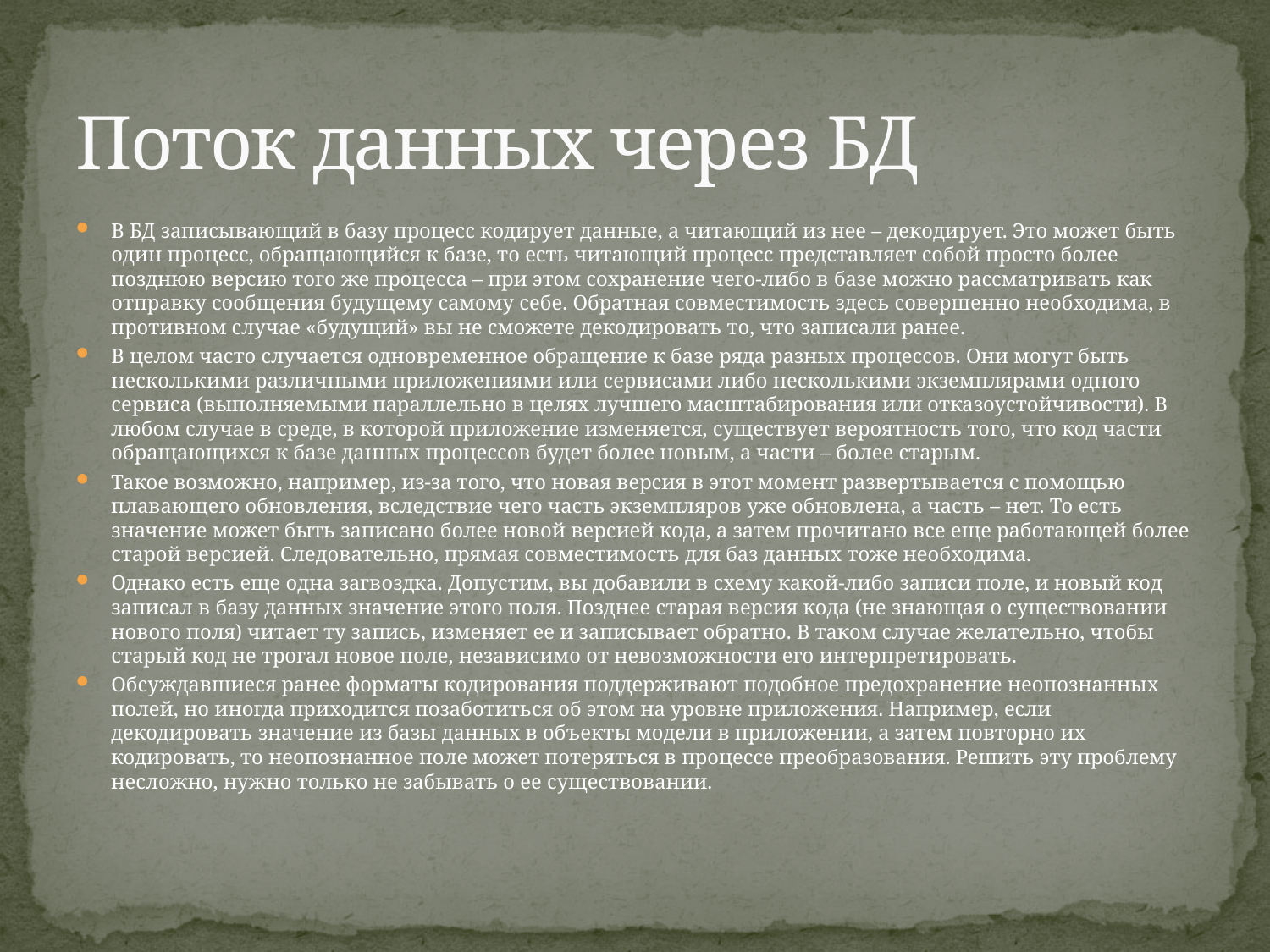

# Поток данных через БД
В БД записывающий в базу процесс кодирует данные, а читающий из нее – декодирует. Это может быть один процесс, обращающийся к базе, то есть читающий процесс представляет собой просто более позднюю версию того же процесса – при этом сохранение чего-либо в базе можно рассматривать как отправку сообщения будущему самому себе. Обратная совместимость здесь совершенно необходима, в противном случае «будущий» вы не сможете декодировать то, что записали ранее.
В целом часто случается одновременное обращение к базе ряда разных процессов. Они могут быть несколькими различными приложениями или сервисами либо несколькими экземплярами одного сервиса (выполняемыми параллельно в целях лучшего масштабирования или отказоустойчивости). В любом случае в среде, в которой приложение изменяется, существует вероятность того, что код части обращающихся к базе данных процессов будет более новым, а части – более старым.
Такое возможно, например, из-за того, что новая версия в этот момент развертывается с помощью плавающего обновления, вследствие чего часть экземпляров уже обновлена, а часть – нет. То есть значение может быть записано более новой версией кода, а затем прочитано все еще работающей более старой версией. Следовательно, прямая совместимость для баз данных тоже необходима.
Однако есть еще одна загвоздка. Допустим, вы добавили в схему какой-либо записи поле, и новый код записал в базу данных значение этого поля. Позднее старая версия кода (не знающая о существовании нового поля) читает ту запись, изменяет ее и записывает обратно. В таком случае желательно, чтобы старый код не трогал новое поле, независимо от невозможности его интерпретировать.
Обсуждавшиеся ранее форматы кодирования поддерживают подобное предохранение неопознанных полей, но иногда приходится позаботиться об этом на уровне приложения. Например, если декодировать значение из базы данных в объекты модели в приложении, а затем повторно их кодировать, то неопознанное поле может потеряться в процессе преобразования. Решить эту проблему несложно, нужно только не забывать о ее существовании.